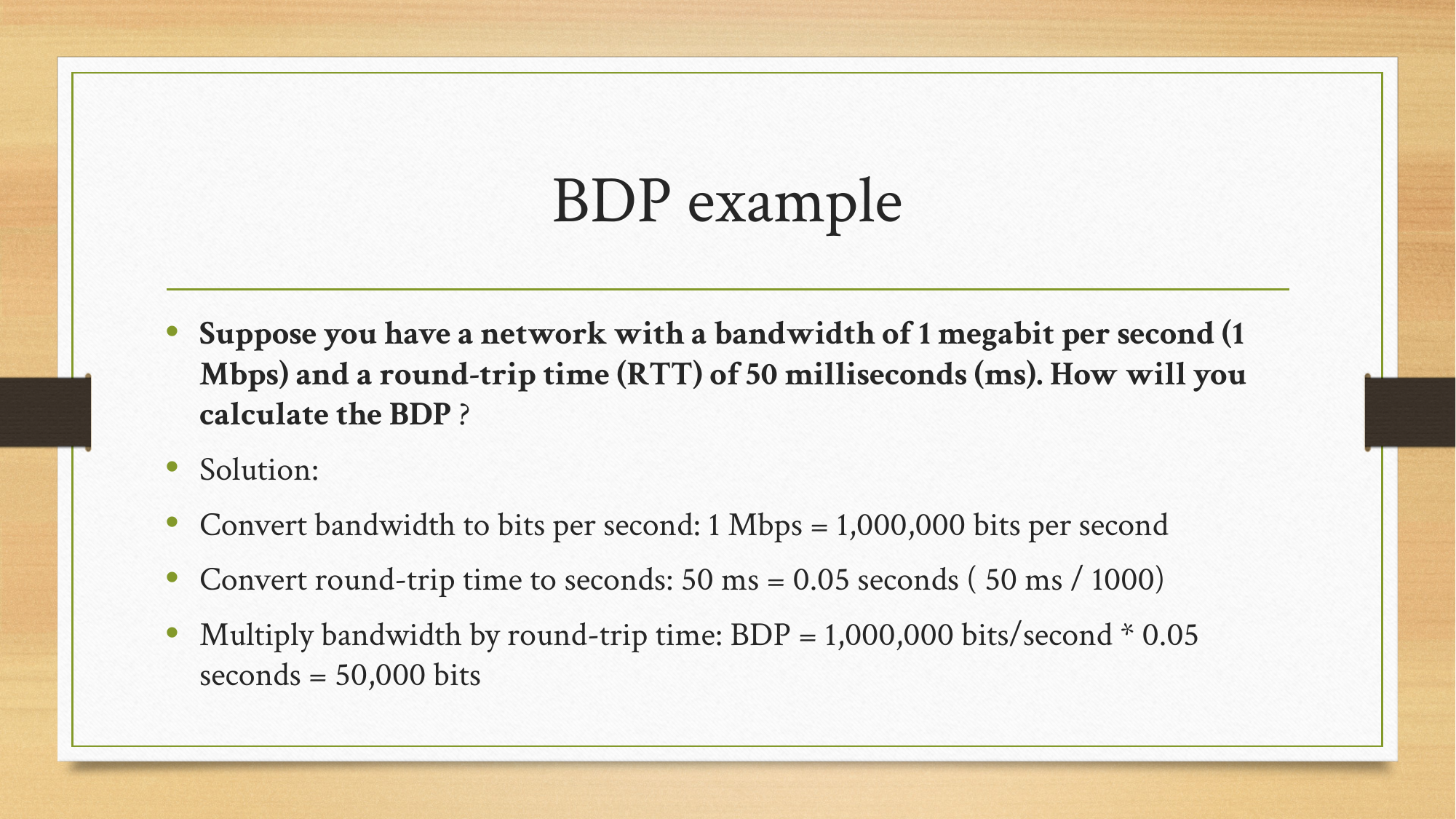

# BDP example
Suppose you have a network with a bandwidth of 1 megabit per second (1 Mbps) and a round-trip time (RTT) of 50 milliseconds (ms). How will you calculate the BDP ?
Solution:
Convert bandwidth to bits per second: 1 Mbps = 1,000,000 bits per second
Convert round-trip time to seconds: 50 ms = 0.05 seconds ( 50 ms / 1000)
Multiply bandwidth by round-trip time: BDP = 1,000,000 bits/second * 0.05 seconds = 50,000 bits